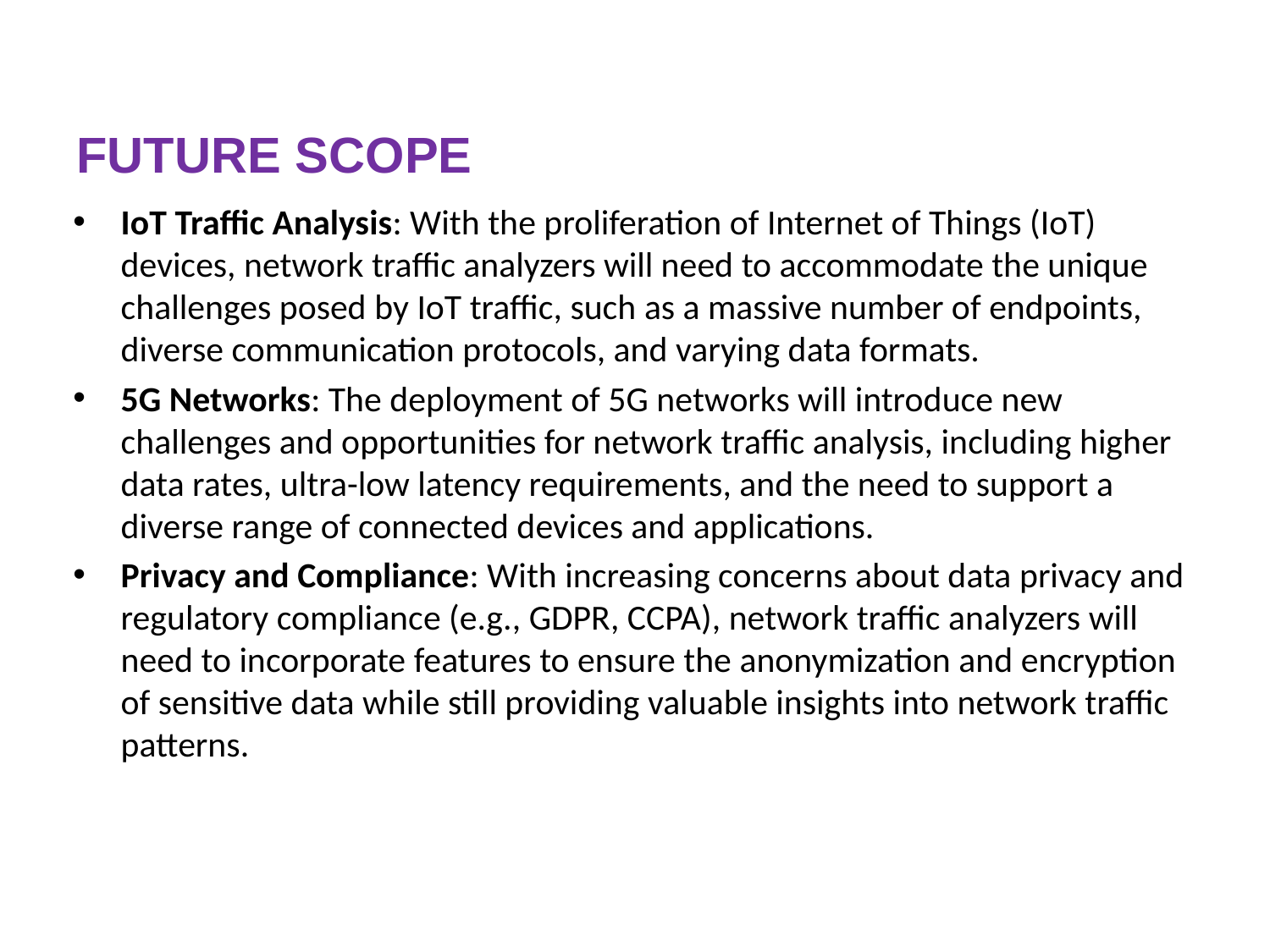

FUTURE SCOPE
IoT Traffic Analysis: With the proliferation of Internet of Things (IoT) devices, network traffic analyzers will need to accommodate the unique challenges posed by IoT traffic, such as a massive number of endpoints, diverse communication protocols, and varying data formats.
5G Networks: The deployment of 5G networks will introduce new challenges and opportunities for network traffic analysis, including higher data rates, ultra-low latency requirements, and the need to support a diverse range of connected devices and applications.
Privacy and Compliance: With increasing concerns about data privacy and regulatory compliance (e.g., GDPR, CCPA), network traffic analyzers will need to incorporate features to ensure the anonymization and encryption of sensitive data while still providing valuable insights into network traffic patterns.